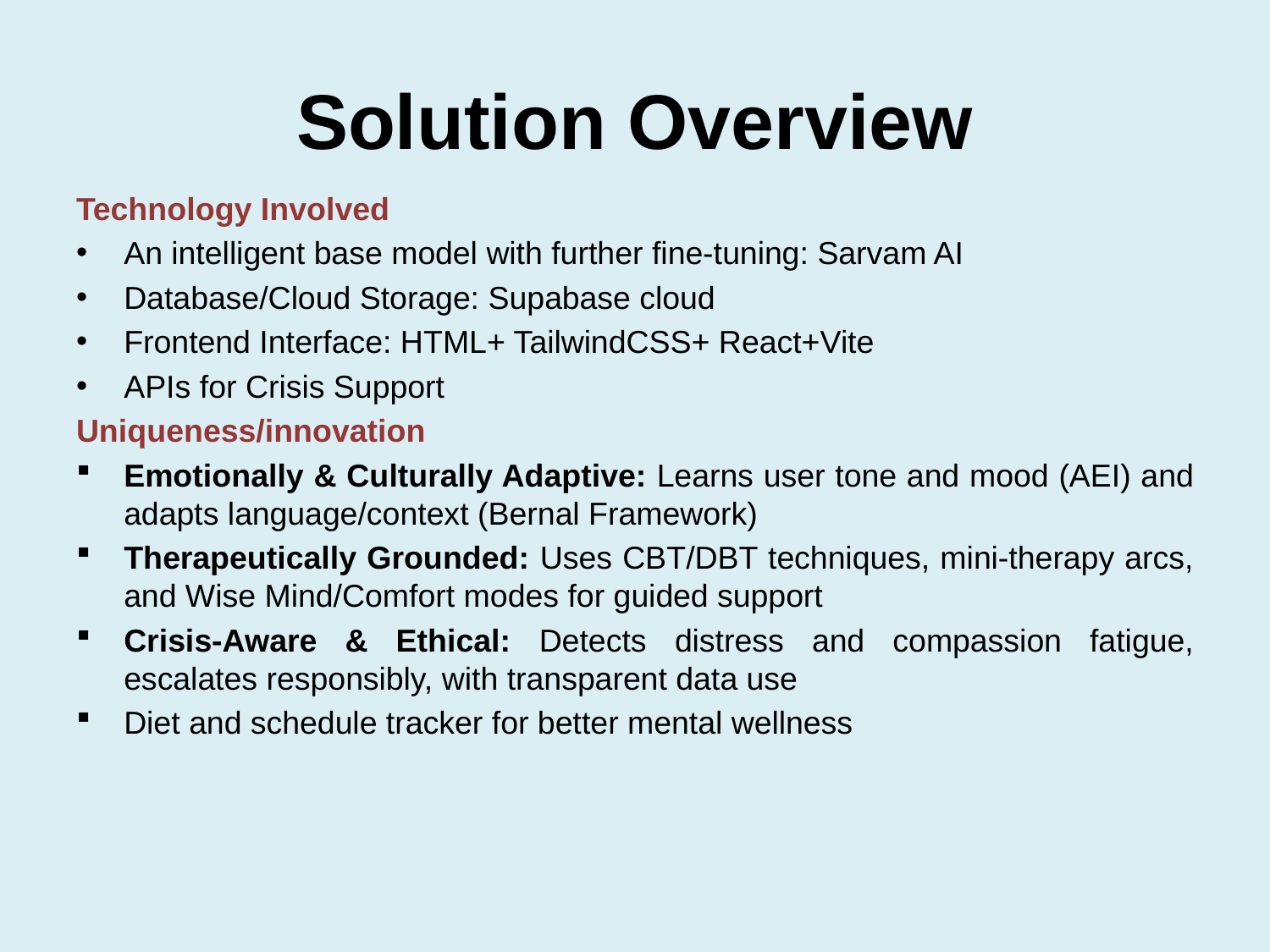

# Solution Overview
Technology Involved
An intelligent base model with further fine-tuning: Sarvam AI
Database/Cloud Storage: Supabase cloud
Frontend Interface: HTML+ TailwindCSS+ React+Vite
APIs for Crisis Support
Uniqueness/innovation
Emotionally & Culturally Adaptive: Learns user tone and mood (AEI) and adapts language/context (Bernal Framework)
Therapeutically Grounded: Uses CBT/DBT techniques, mini-therapy arcs, and Wise Mind/Comfort modes for guided support
Crisis-Aware & Ethical: Detects distress and compassion fatigue, escalates responsibly, with transparent data use
Diet and schedule tracker for better mental wellness